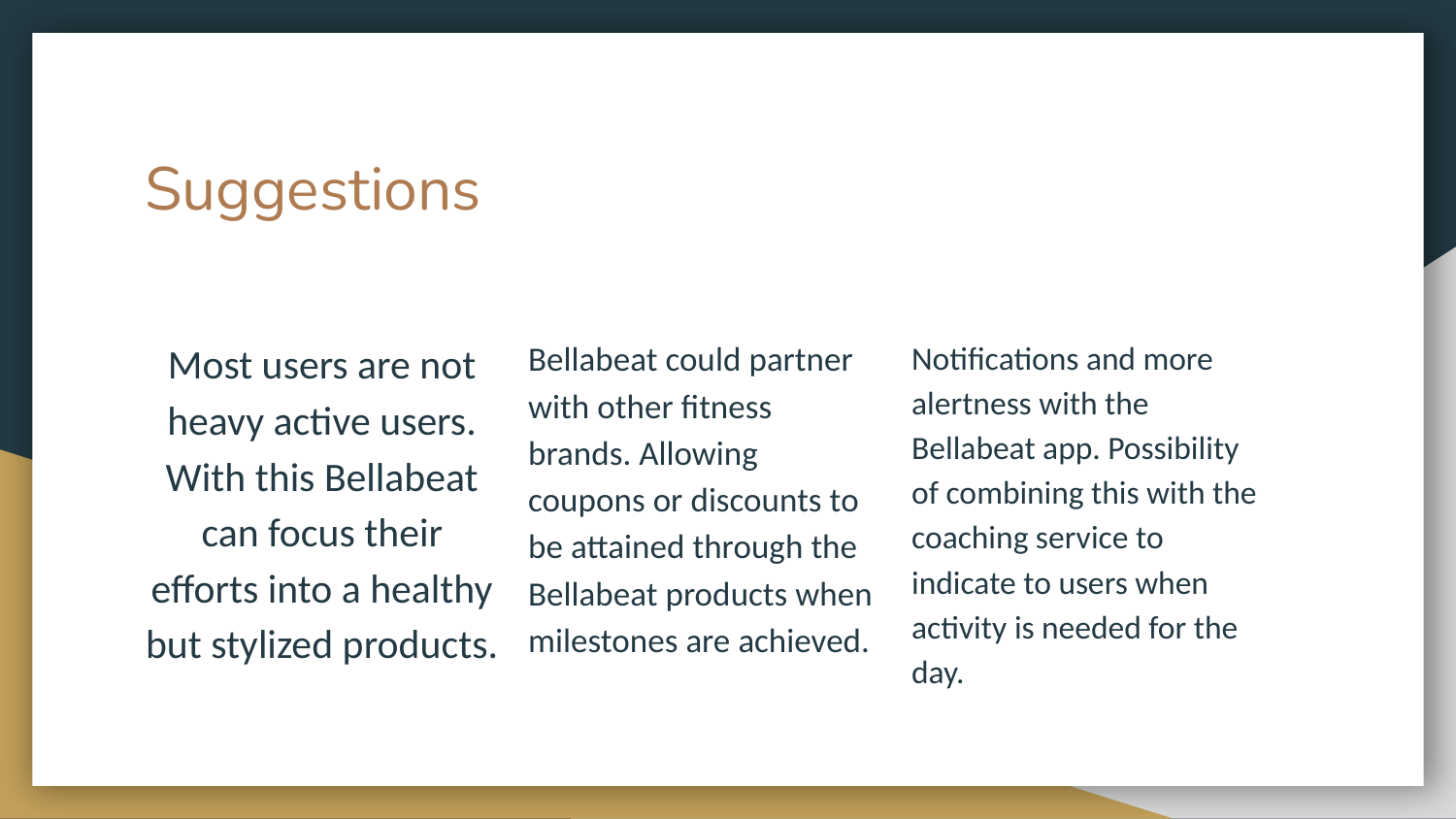

# Suggestions
Most users are not heavy active users. With this Bellabeat can focus their efforts into a healthy but stylized products.
Bellabeat could partner with other fitness brands. Allowing coupons or discounts to be attained through the Bellabeat products when milestones are achieved.
Notifications and more alertness with the Bellabeat app. Possibility of combining this with the coaching service to indicate to users when activity is needed for the day.